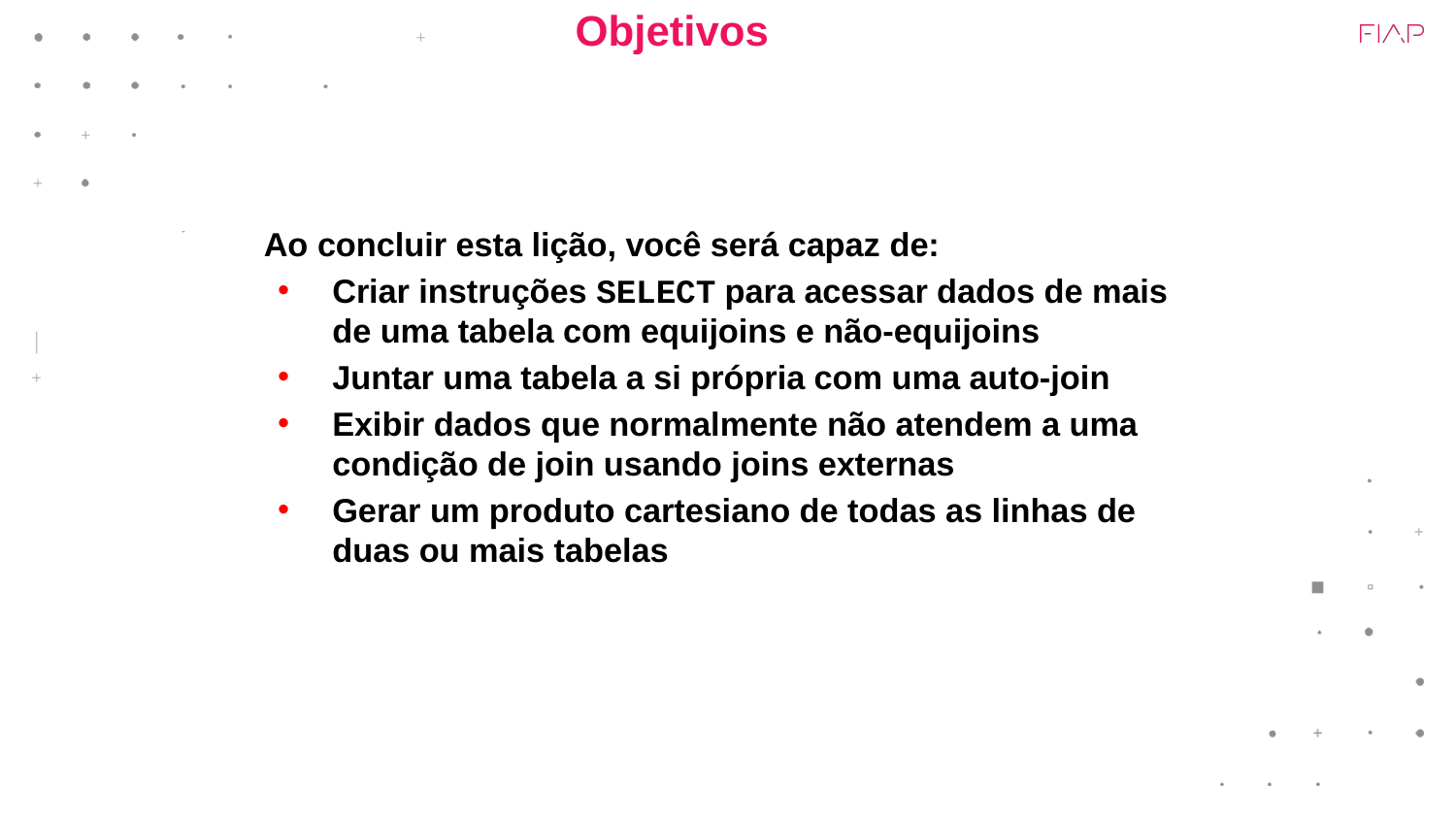

# Objetivos
Ao concluir esta lição, você será capaz de:
Criar instruções SELECT para acessar dados de mais de uma tabela com equijoins e não-equijoins
Juntar uma tabela a si própria com uma auto-join
Exibir dados que normalmente não atendem a uma condição de join usando joins externas
Gerar um produto cartesiano de todas as linhas de duas ou mais tabelas